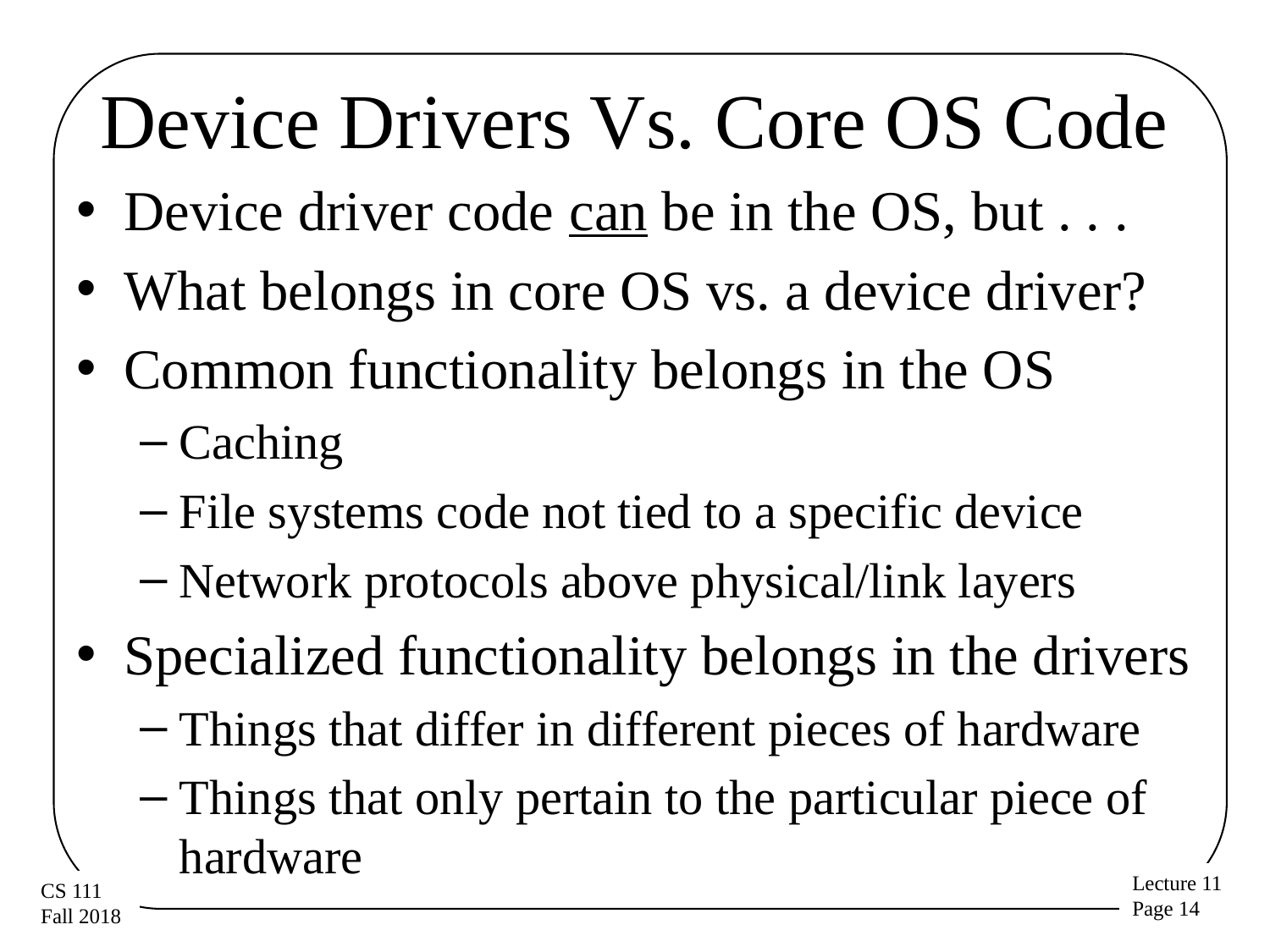

# Device Drivers Vs. Core OS Code
Device driver code can be in the OS, but . . .
What belongs in core OS vs. a device driver?
Common functionality belongs in the OS
Caching
File systems code not tied to a specific device
Network protocols above physical/link layers
Specialized functionality belongs in the drivers
Things that differ in different pieces of hardware
Things that only pertain to the particular piece of hardware